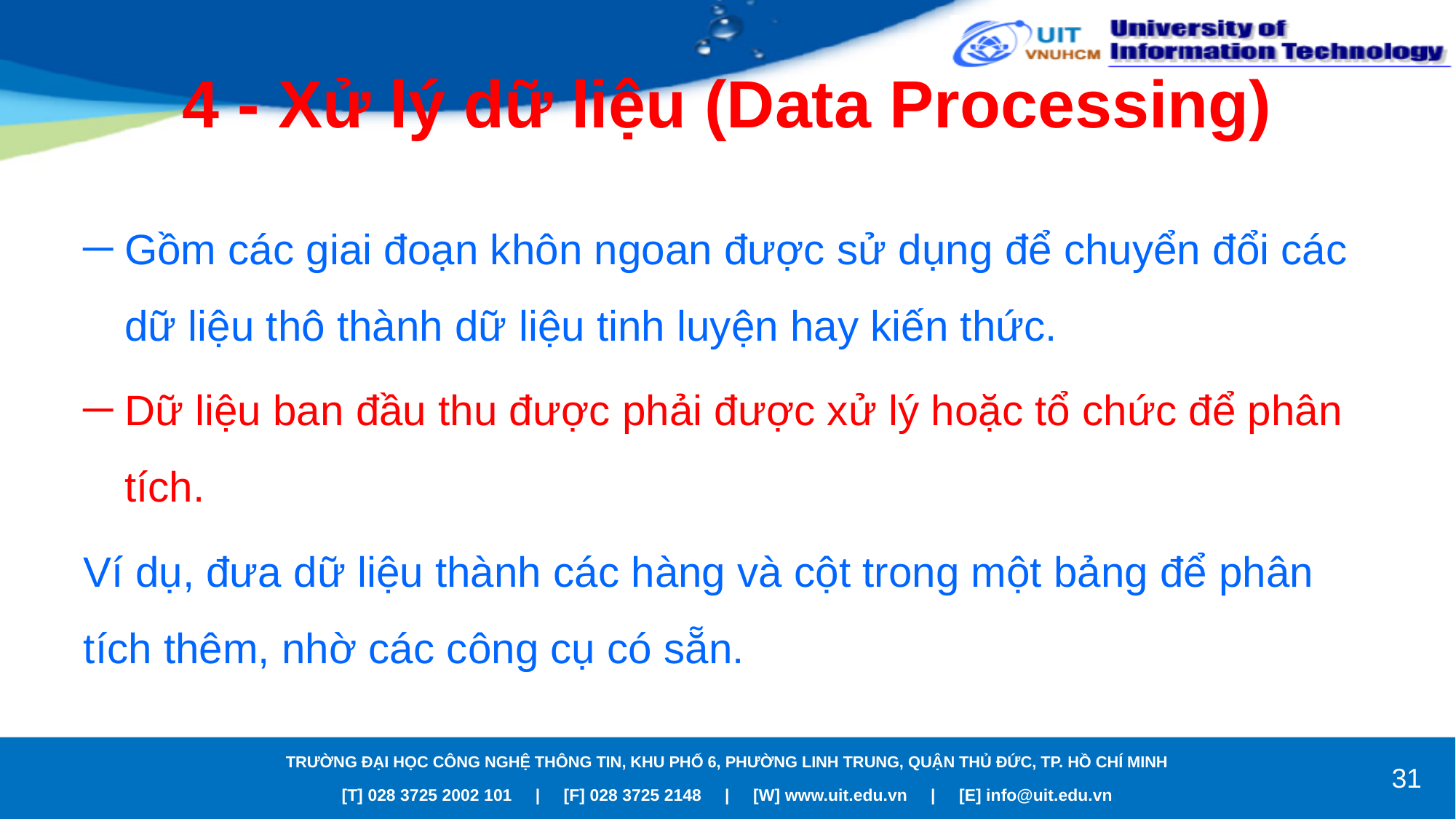

# 4 - Xử lý dữ liệu (Data Processing)
Gồm các giai đoạn khôn ngoan được sử dụng để chuyển đổi các dữ liệu thô thành dữ liệu tinh luyện hay kiến thức.
Dữ liệu ban đầu thu được phải được xử lý hoặc tổ chức để phân tích.
Ví dụ, đưa dữ liệu thành các hàng và cột trong một bảng để phân tích thêm, nhờ các công cụ có sẵn.